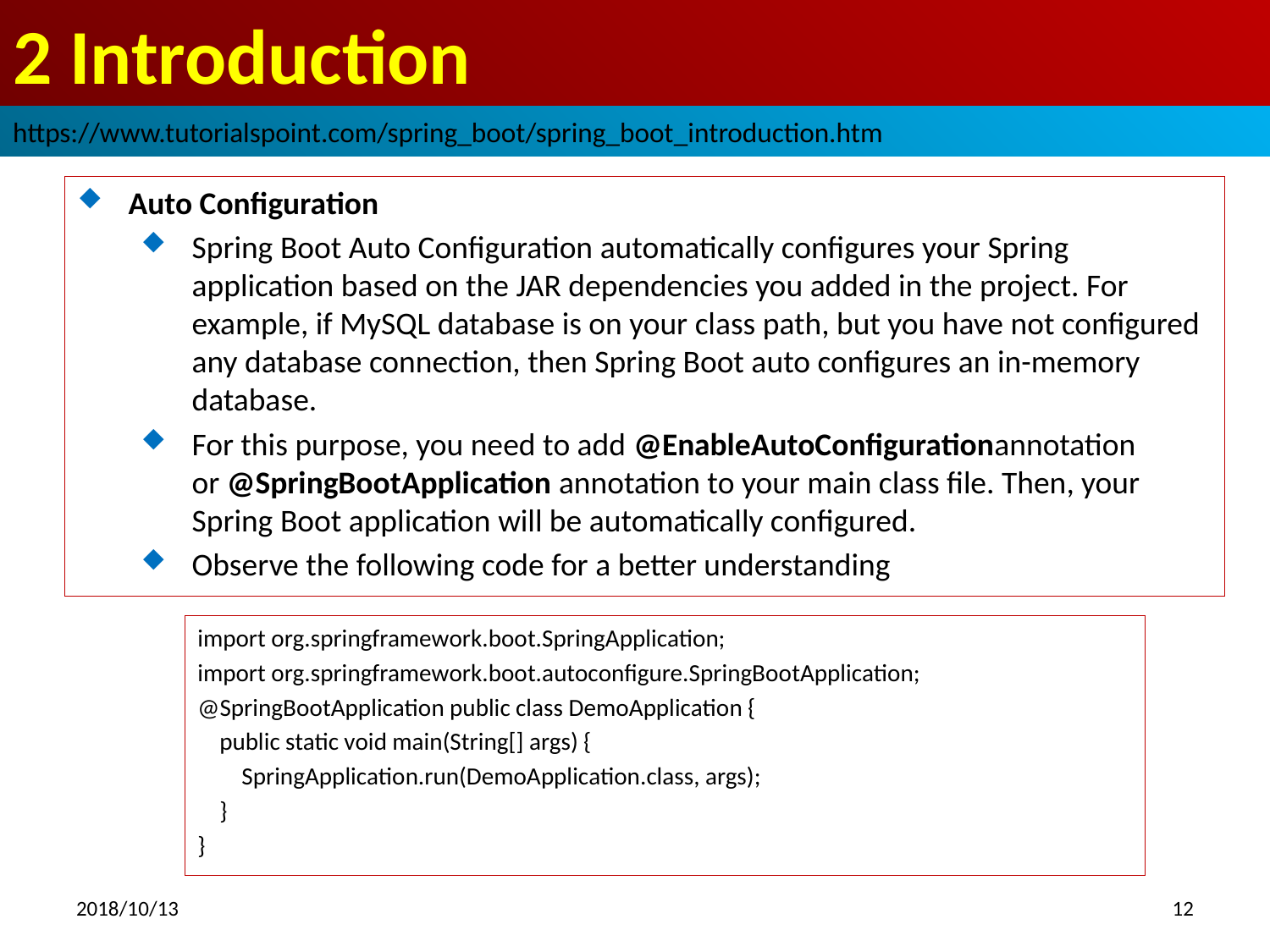

# 2 Introduction
https://www.tutorialspoint.com/spring_boot/spring_boot_introduction.htm
Auto Configuration
Spring Boot Auto Configuration automatically configures your Spring application based on the JAR dependencies you added in the project. For example, if MySQL database is on your class path, but you have not configured any database connection, then Spring Boot auto configures an in-memory database.
For this purpose, you need to add @EnableAutoConfigurationannotation or @SpringBootApplication annotation to your main class file. Then, your Spring Boot application will be automatically configured.
Observe the following code for a better understanding

import org.springframework.boot.SpringApplication;
import org.springframework.boot.autoconfigure.SpringBootApplication;
@SpringBootApplication public class DemoApplication {
    public static void main(String[] args) {
        SpringApplication.run(DemoApplication.class, args);
    }
}
2018/10/13
12